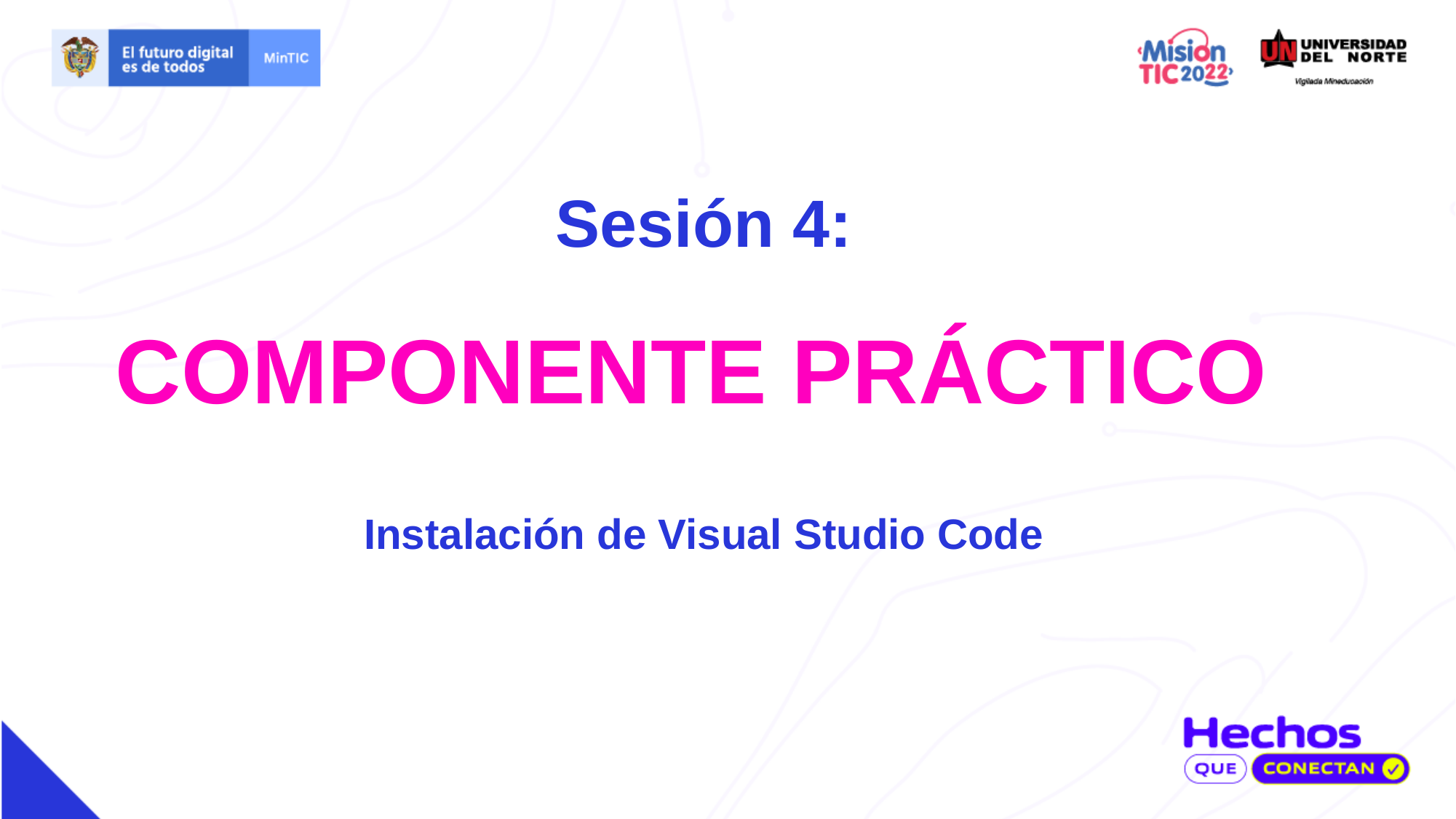

Sesión 4:

COMPONENTE PRÁCTICO

Instalación de Visual Studio Code